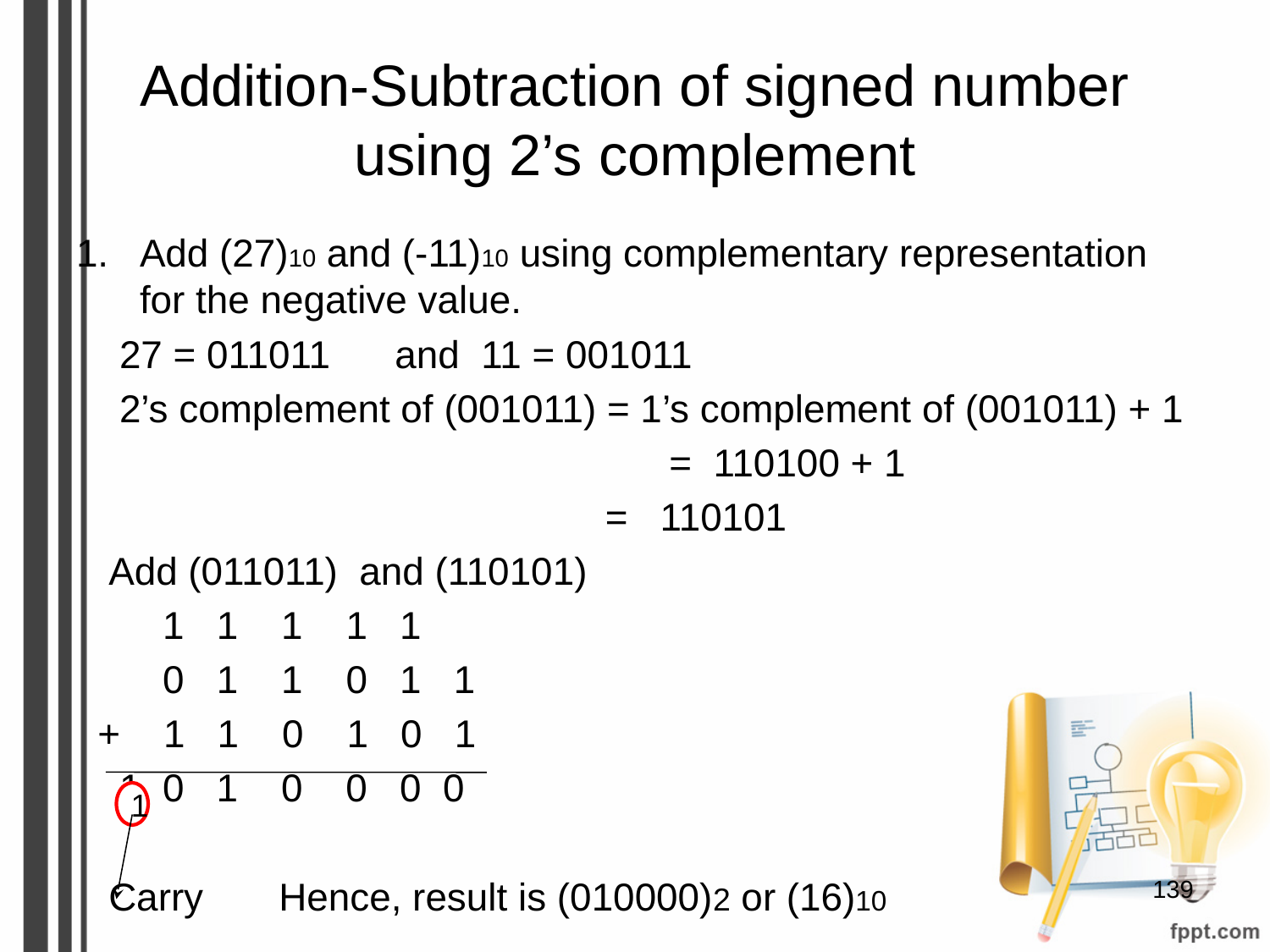

# Addition-Subtraction of signed number using 2’s complement
Add (27)10 and (-11)10 using complementary representation for the negative value.
    27 = 011011      and  11 = 001011
    2’s complement of (001011) = 1’s complement of (001011) + 1
					  =  110100 + 1
                                                 =   110101
   Add (011011)  and (110101)
        1   1    1    1   1
        0   1    1    0   1   1
  +    1   1    0    1   0   1
    1  0   1    0    0   0  0

   Carry       Hence, result is (010000)2 or (16)10
1
139